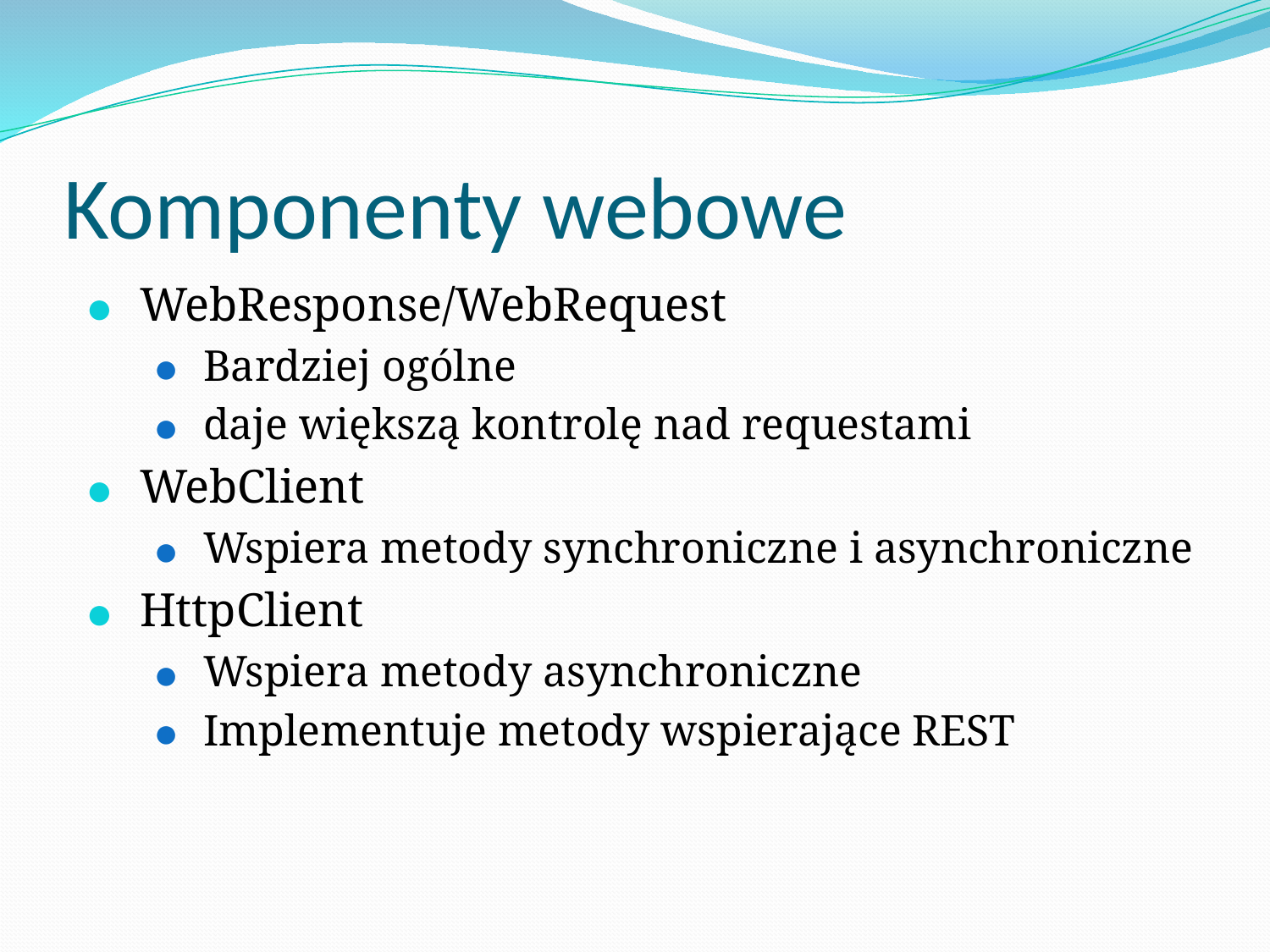

# Komponenty webowe
WebResponse/WebRequest
Bardziej ogólne
daje większą kontrolę nad requestami
WebClient
Wspiera metody synchroniczne i asynchroniczne
HttpClient
Wspiera metody asynchroniczne
Implementuje metody wspierające REST